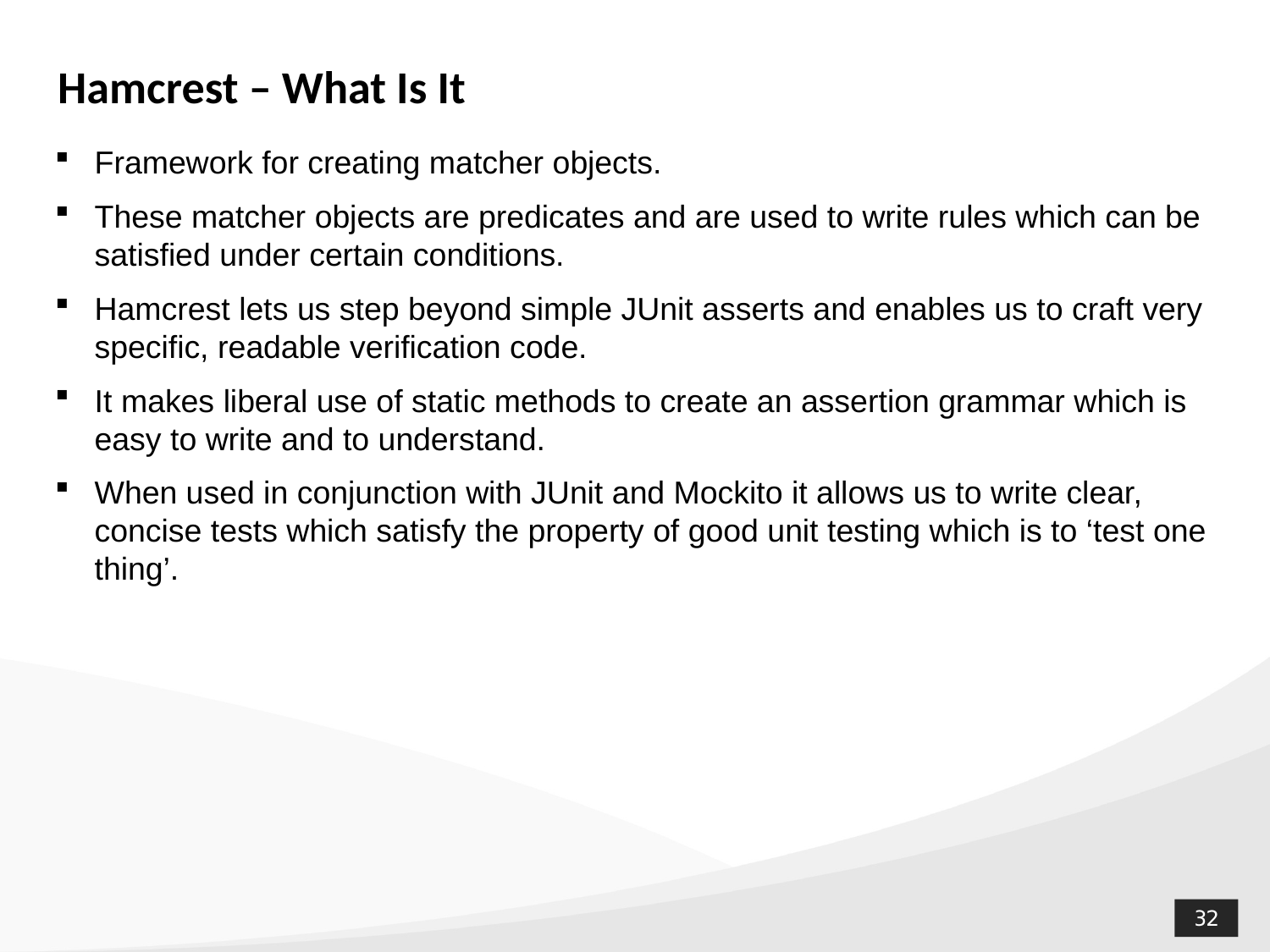

Hamcrest – What Is It
Framework for creating matcher objects.
These matcher objects are predicates and are used to write rules which can be satisfied under certain conditions.
Hamcrest lets us step beyond simple JUnit asserts and enables us to craft very specific, readable verification code.
It makes liberal use of static methods to create an assertion grammar which is easy to write and to understand.
When used in conjunction with JUnit and Mockito it allows us to write clear, concise tests which satisfy the property of good unit testing which is to ‘test one thing’.